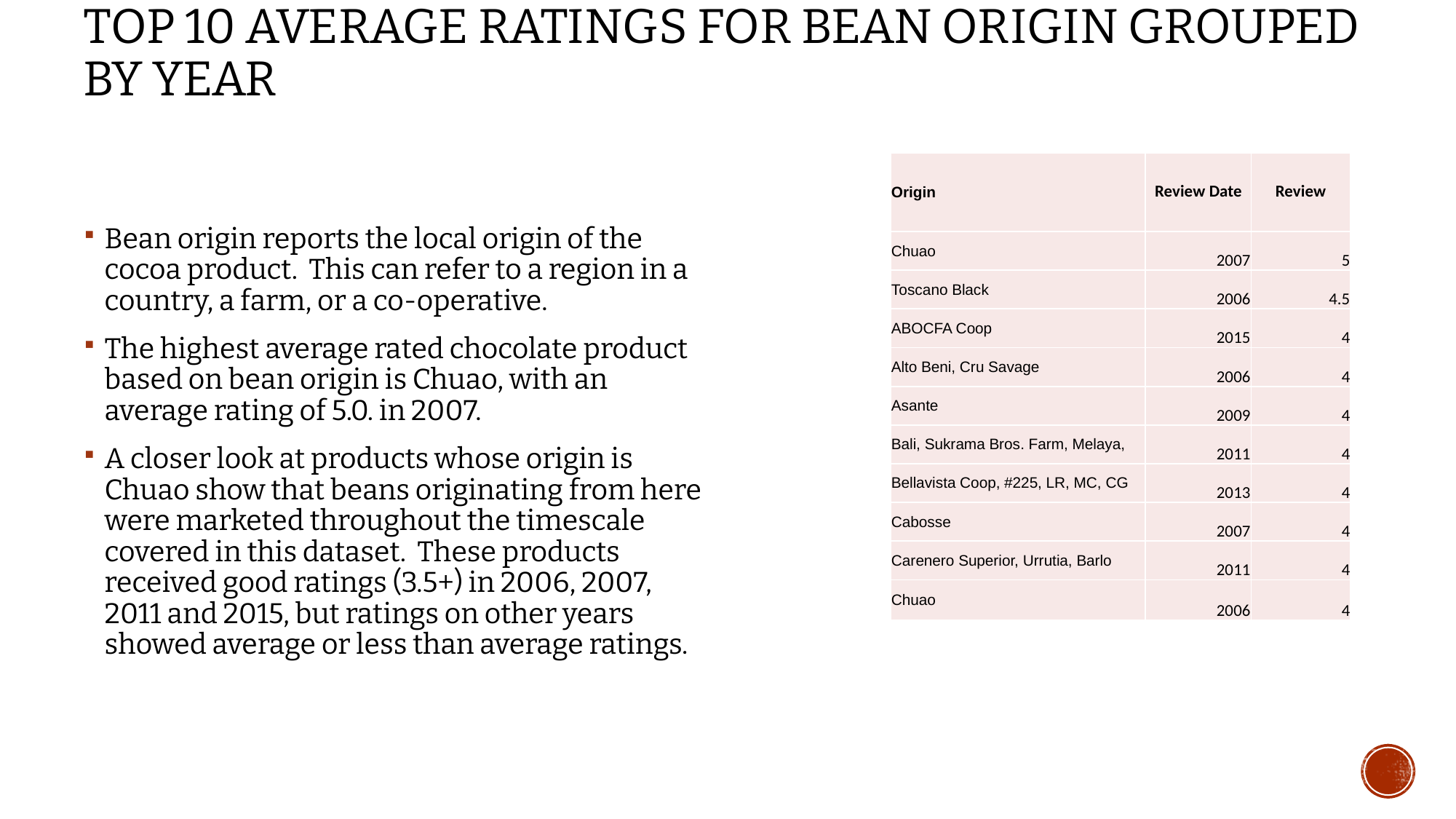

# top 10 average ratings for Bean origin grouped by year
| Origin | Review Date | Review |
| --- | --- | --- |
| Chuao | 2007 | 5 |
| Toscano Black | 2006 | 4.5 |
| ABOCFA Coop | 2015 | 4 |
| Alto Beni, Cru Savage | 2006 | 4 |
| Asante | 2009 | 4 |
| Bali, Sukrama Bros. Farm, Melaya, | 2011 | 4 |
| Bellavista Coop, #225, LR, MC, CG | 2013 | 4 |
| Cabosse | 2007 | 4 |
| Carenero Superior, Urrutia, Barlo | 2011 | 4 |
| Chuao | 2006 | 4 |
Bean origin reports the local origin of the cocoa product.  This can refer to a region in a country, a farm, or a co-operative.
The highest average rated chocolate product based on bean origin is Chuao, with an average rating of 5.0. in 2007.
A closer look at products whose origin is Chuao show that beans originating from here were marketed throughout the timescale covered in this dataset.  These products received good ratings (3.5+) in 2006, 2007, 2011 and 2015, but ratings on other years showed average or less than average ratings.